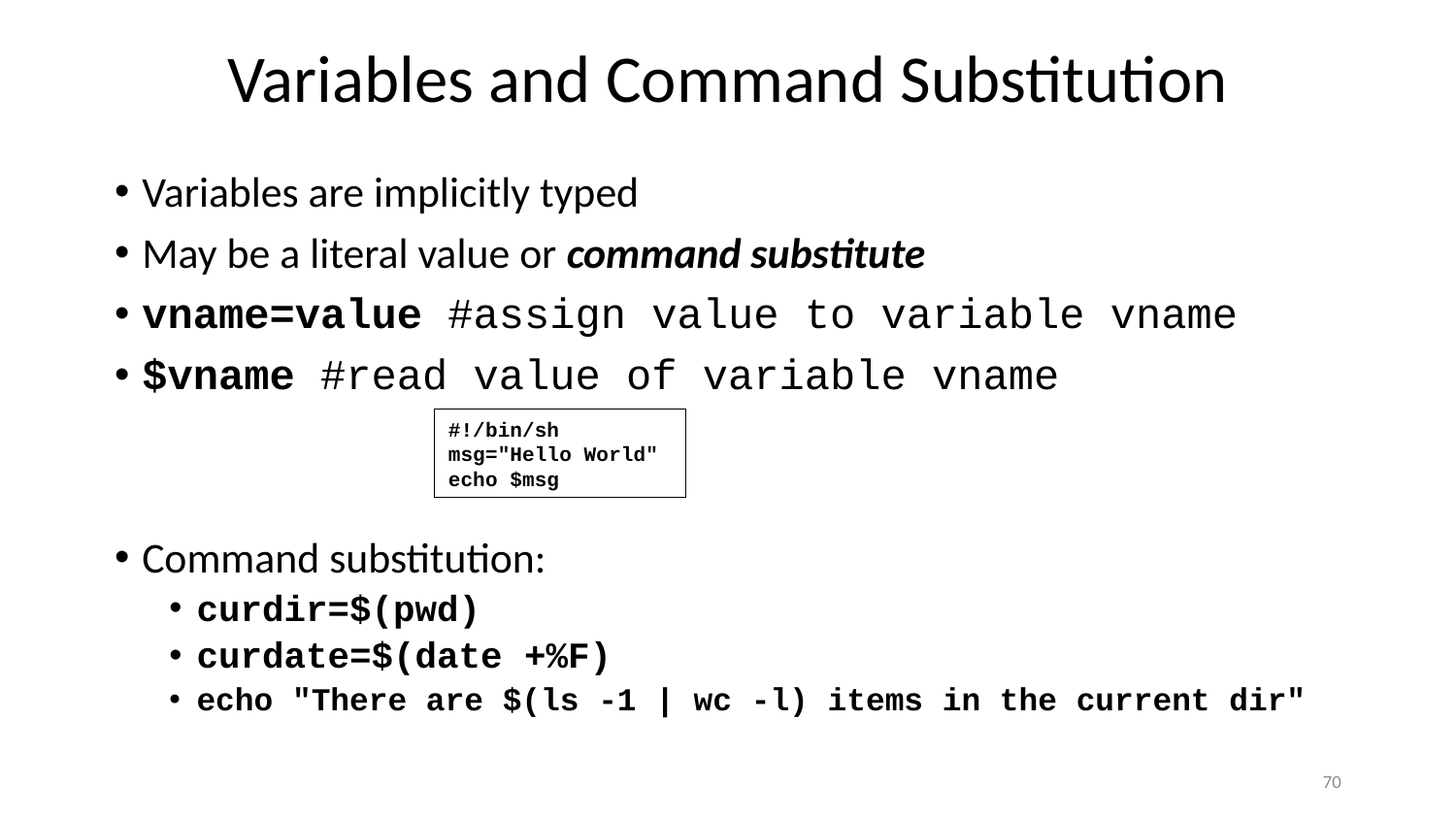

# Variables and Command Substitution
Variables are implicitly typed
May be a literal value or command substitute
vname=value #assign value to variable vname
$vname #read value of variable vname

Command substitution:
curdir=$(pwd)
curdate=$(date +%F)
echo "There are $(ls -1 | wc -l) items in the current dir"
#!/bin/sh
msg="Hello World"
echo $msg
70